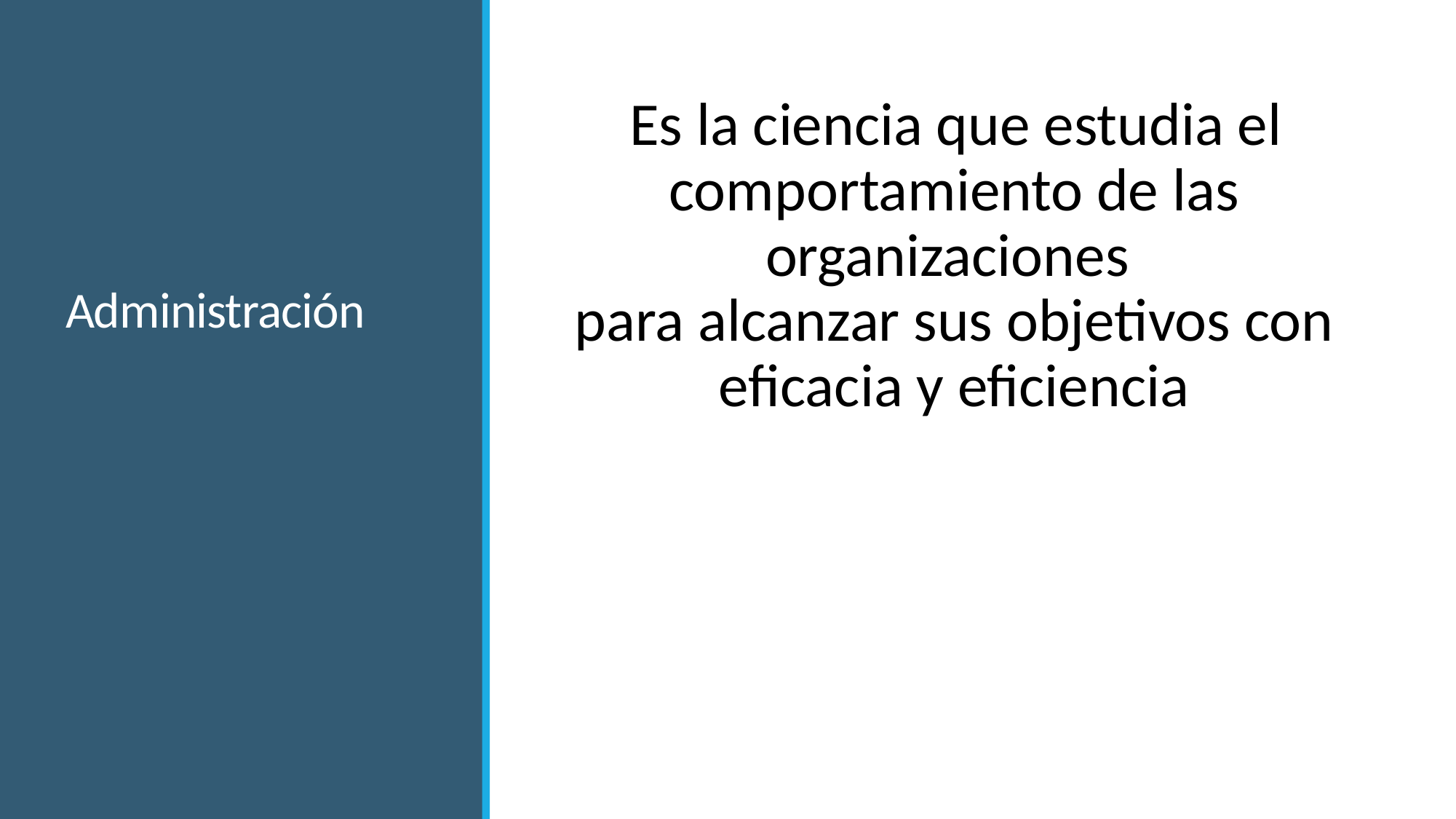

# Administración
Es la ciencia que estudia el comportamiento de las organizaciones
para alcanzar sus objetivos con eficacia y eficiencia